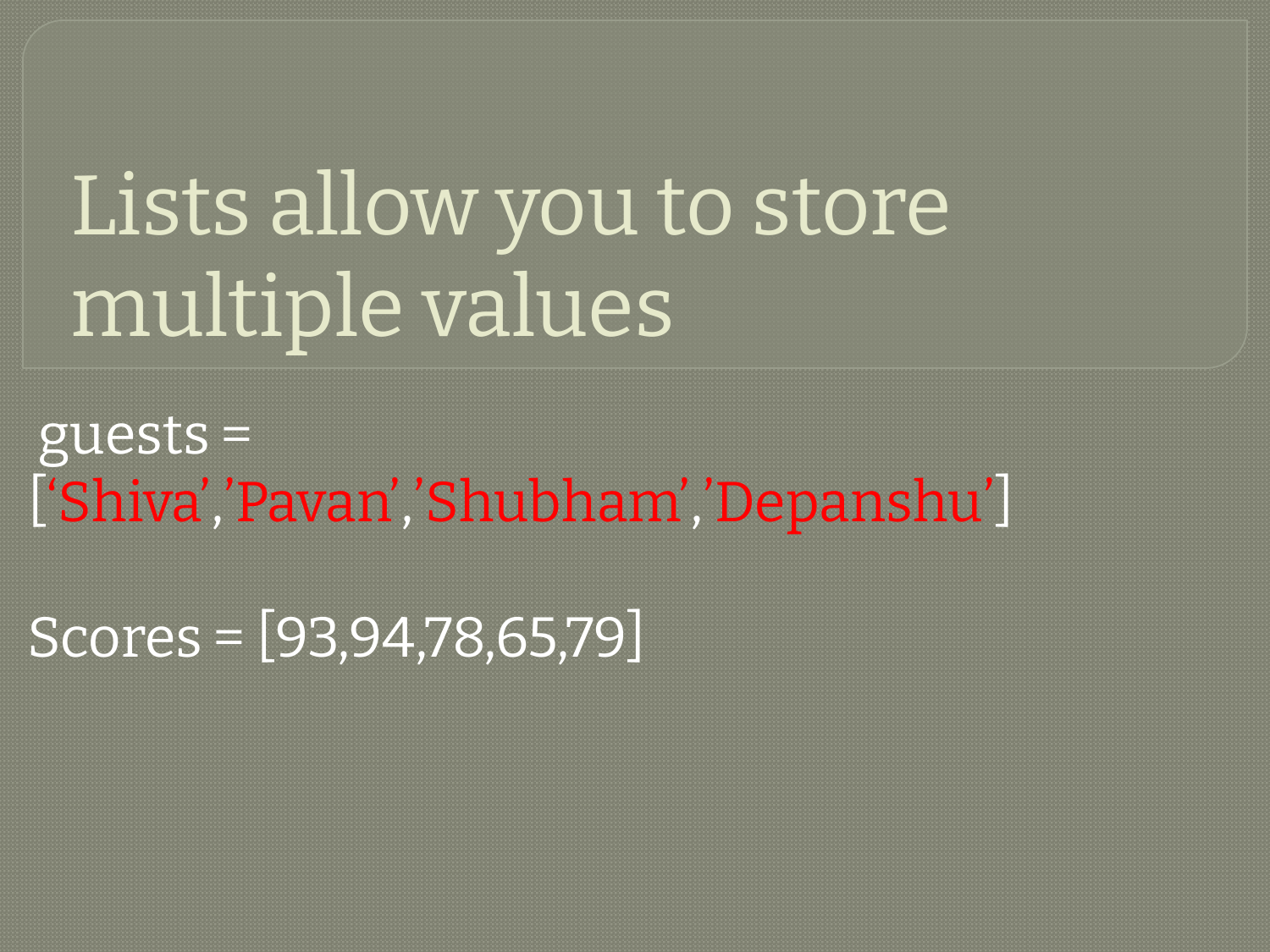

# Lists allow you to store multiple values
 guests = [‘Shiva’,’Pavan’,’Shubham’,’Depanshu’]

Scores = [93,94,78,65,79]